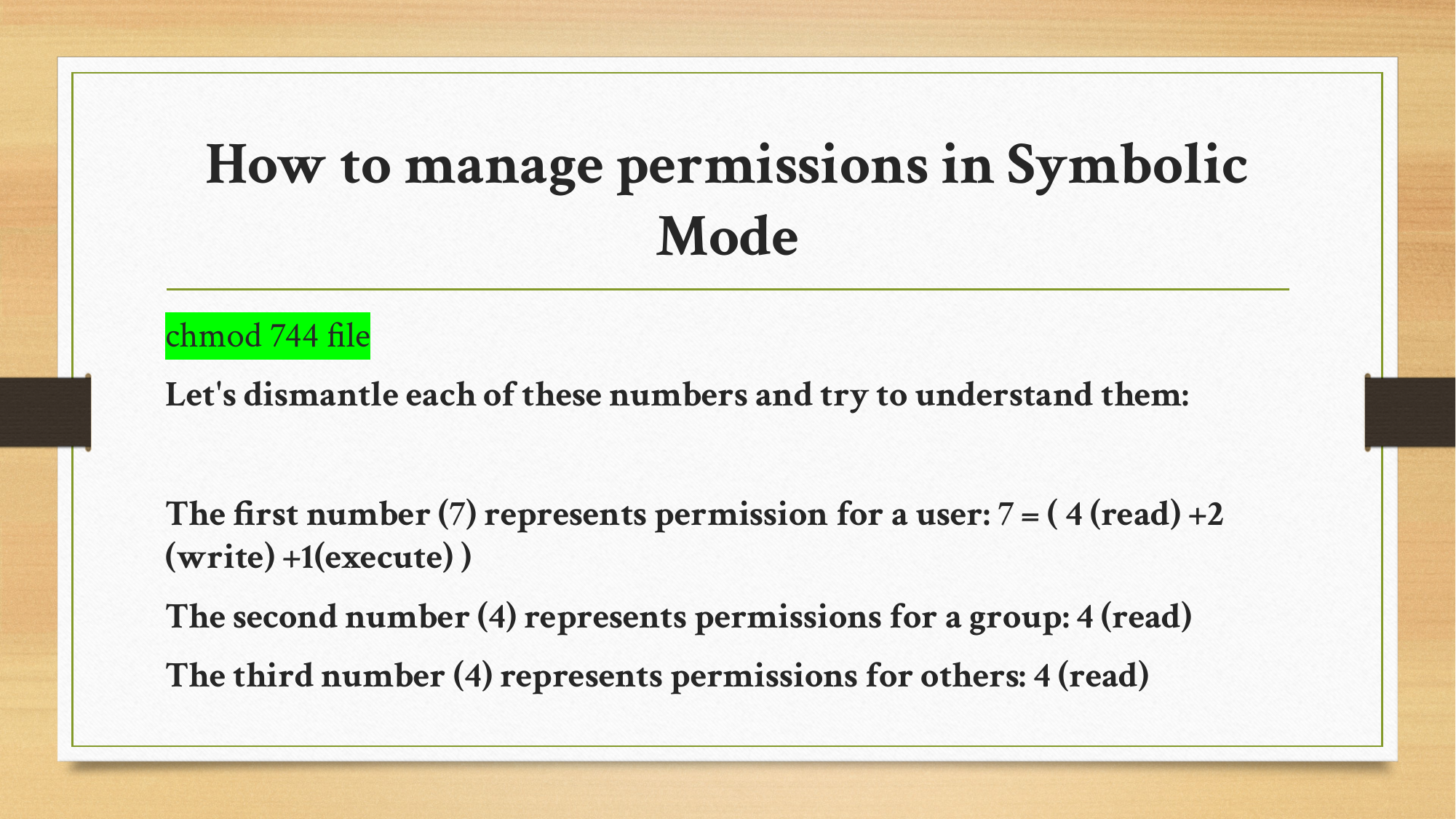

# How to manage permissions in Symbolic Mode
chmod 744 file
Let's dismantle each of these numbers and try to understand them:

The first number (7) represents permission for a user: 7 = ( 4 (read) +2 (write) +1(execute) )
The second number (4) represents permissions for a group: 4 (read)
The third number (4) represents permissions for others: 4 (read)